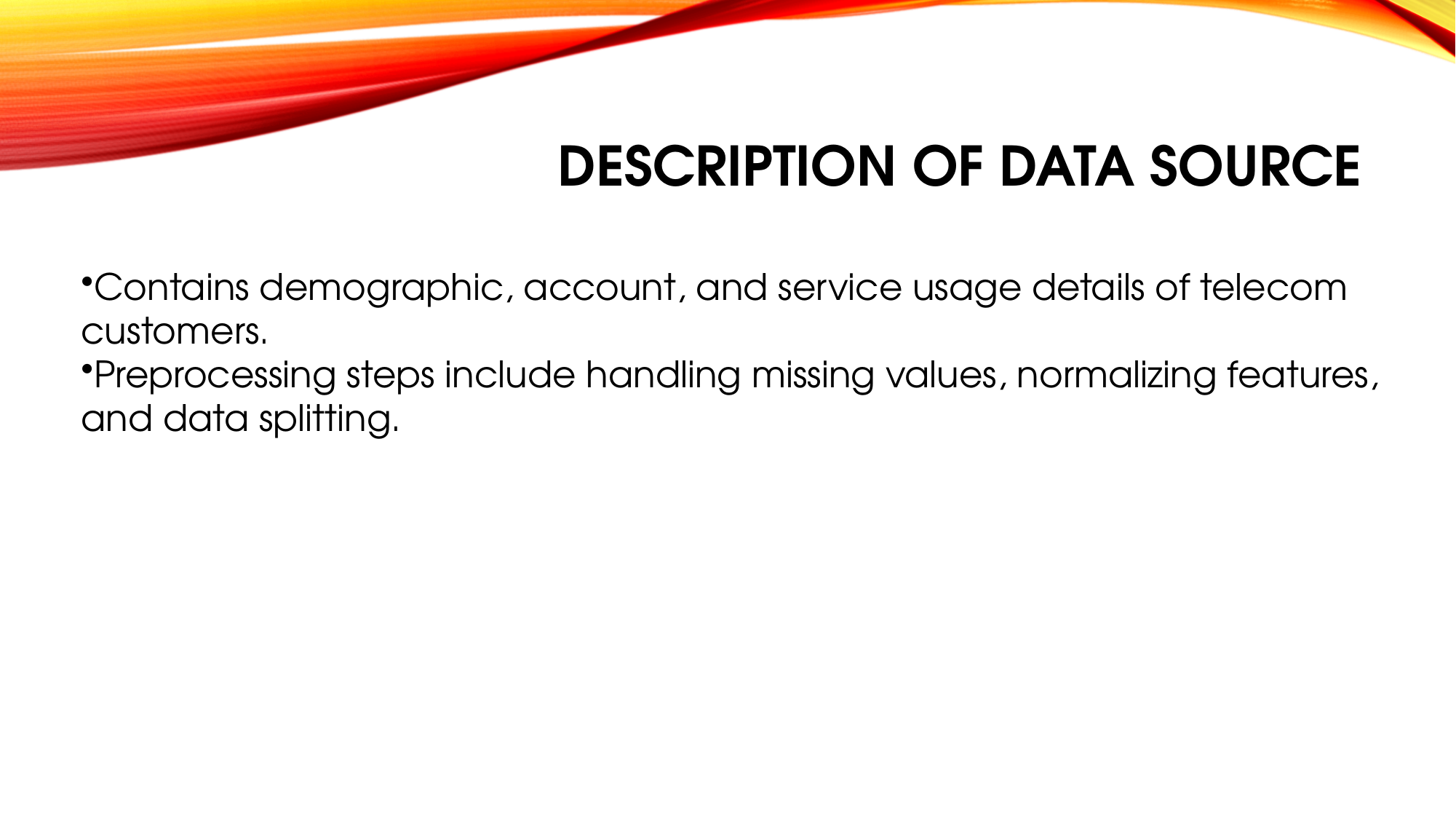

# Description of Data Source

Contains demographic, account, and service usage details of telecom customers.
Preprocessing steps include handling missing values, normalizing features, and data splitting.